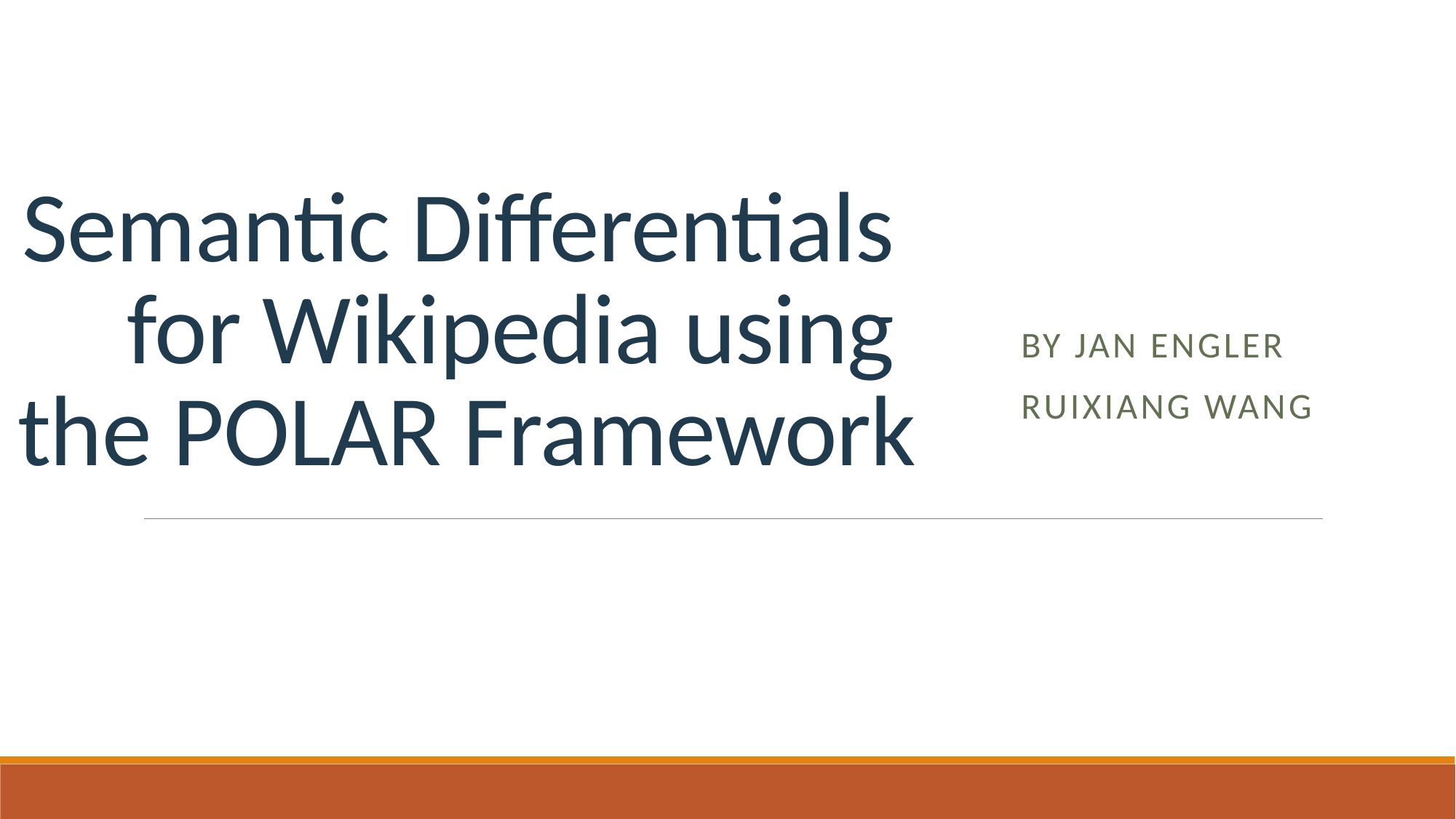

# Semantic Differentials for Wikipedia using the POLAR Framework
By Jan Engler
Ruixiang Wang